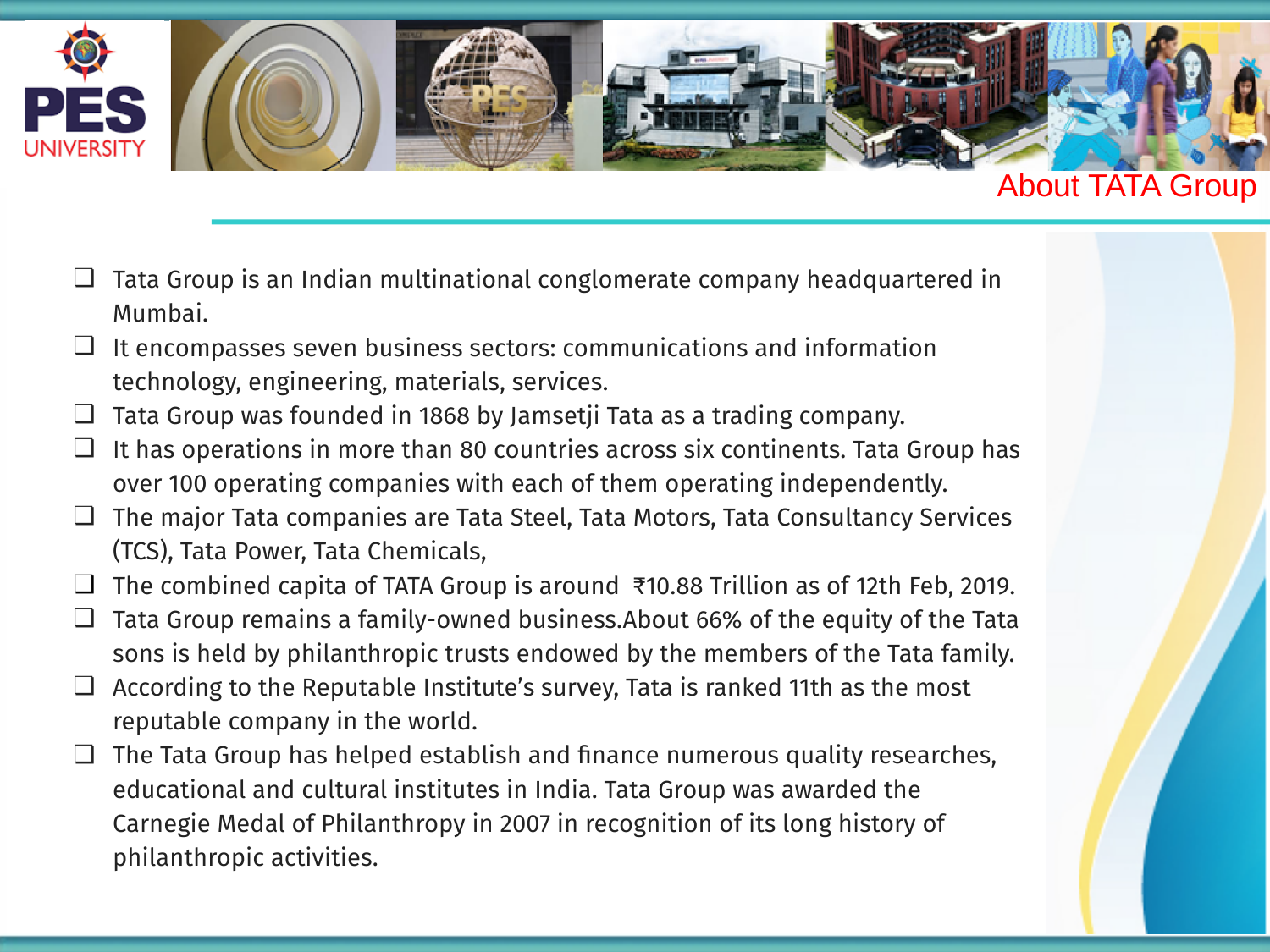

About TATA Group

Tata Group is an Indian multinational conglomerate company headquartered in Mumbai.
It encompasses seven business sectors: communications and information technology, engineering, materials, services.
Tata Group was founded in 1868 by Jamsetji Tata as a trading company.
It has operations in more than 80 countries across six continents. Tata Group has over 100 operating companies with each of them operating independently.
The major Tata companies are Tata Steel, Tata Motors, Tata Consultancy Services (TCS), Tata Power, Tata Chemicals,
The combined capita of TATA Group is around  ₹10.88 Trillion as of 12th Feb, 2019.
Tata Group remains a family-owned business.About 66% of the equity of the Tata sons is held by philanthropic trusts endowed by the members of the Tata family.
According to the Reputable Institute’s survey, Tata is ranked 11th as the most reputable company in the world.
The Tata Group has helped establish and finance numerous quality researches, educational and cultural institutes in India. Tata Group was awarded the Carnegie Medal of Philanthropy in 2007 in recognition of its long history of philanthropic activities.